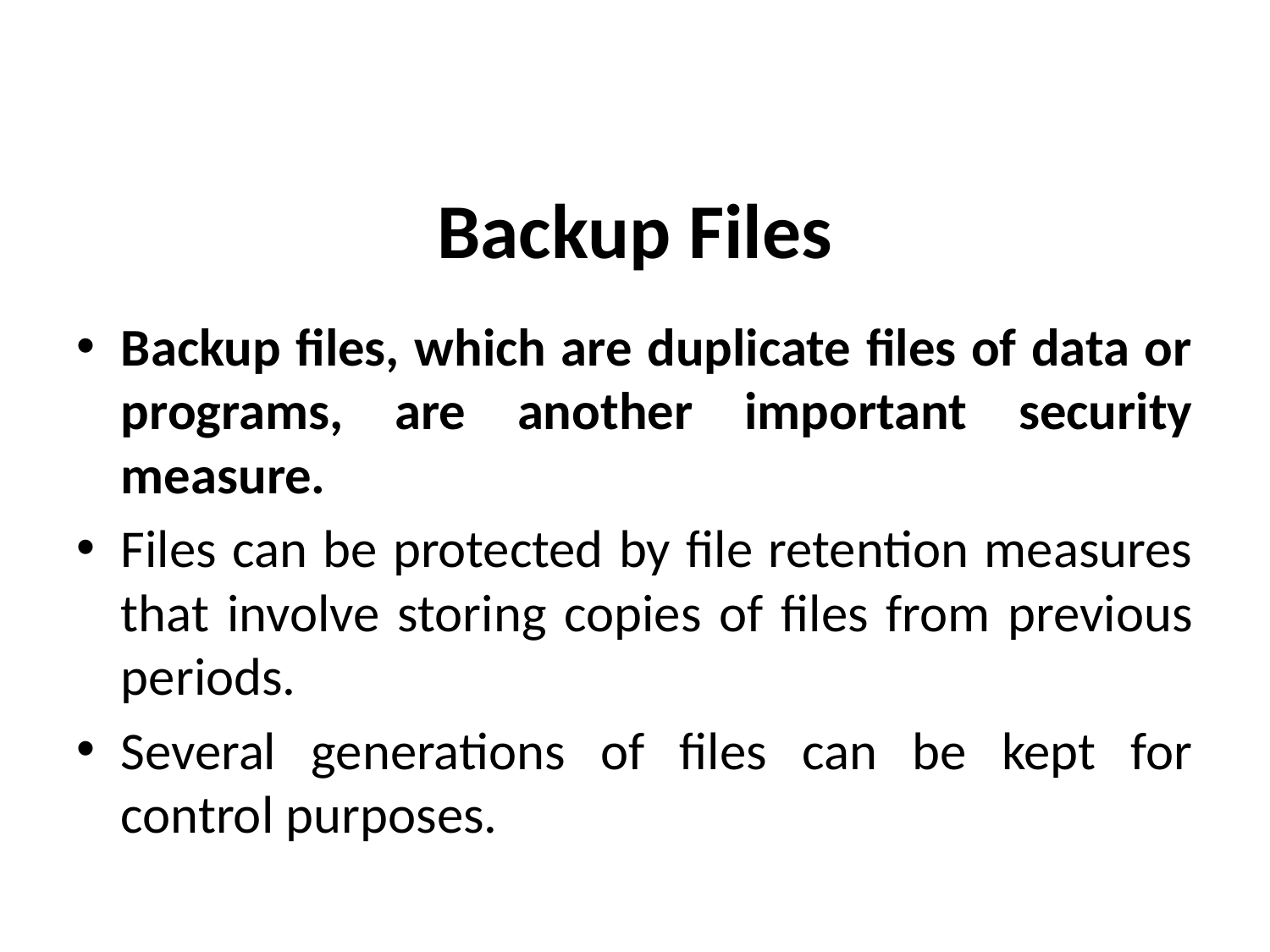

# Backup Files
Backup files, which are duplicate files of data or programs, are another important security measure.
Files can be protected by file retention measures that involve storing copies of files from previous periods.
Several generations of files can be kept for control purposes.